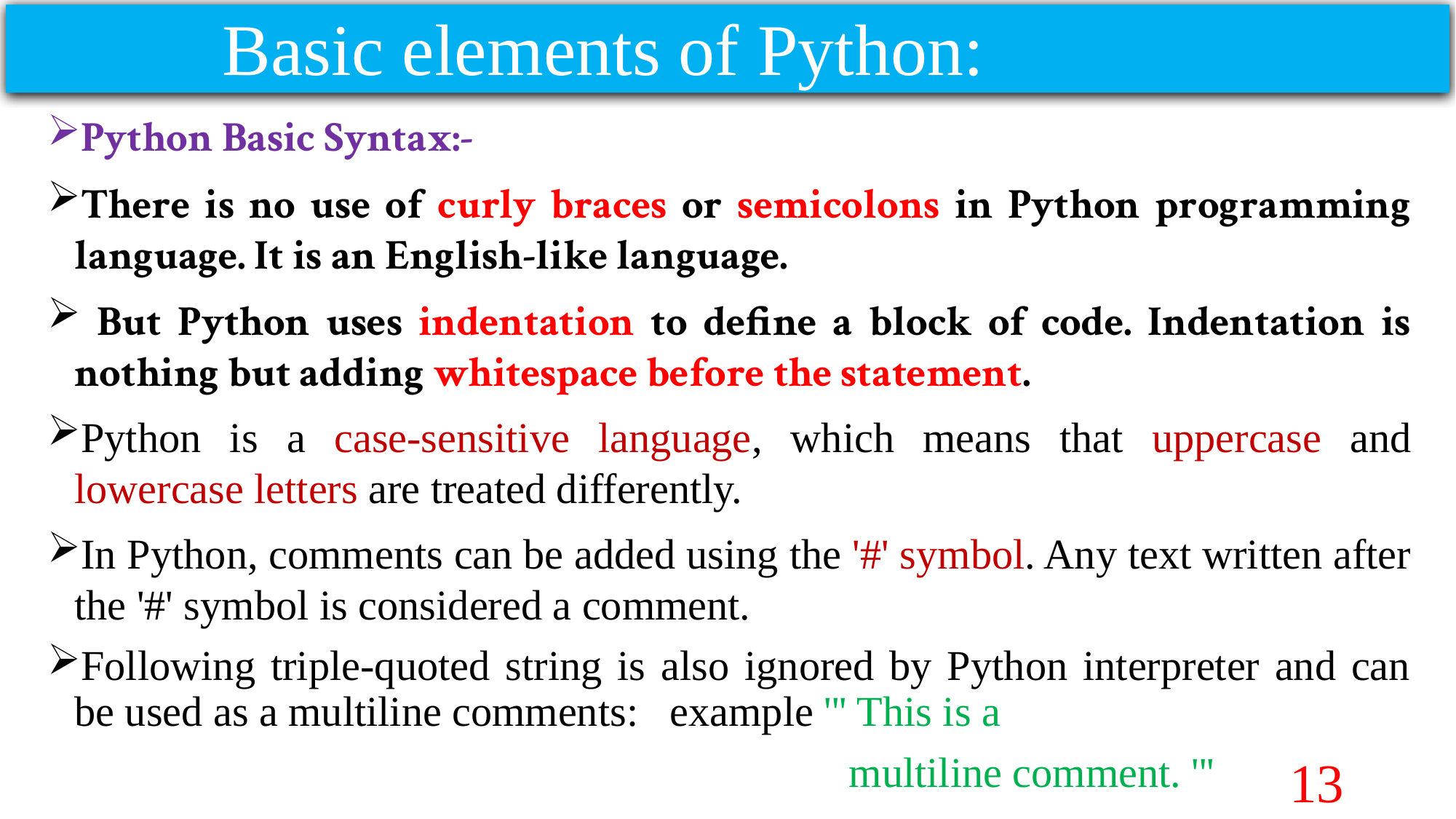

Basic elements of Python:
Python Basic Syntax:-
There is no use of curly braces or semicolons in Python programming language. It is an English-like language.
 But Python uses indentation to define a block of code. Indentation is nothing but adding whitespace before the statement.
Python is a case-sensitive language, which means that uppercase and lowercase letters are treated differently.
In Python, comments can be added using the '#' symbol. Any text written after the '#' symbol is considered a comment.
Following triple-quoted string is also ignored by Python interpreter and can be used as a multiline comments:   example ''' This is a
                                                                            multiline comment. '''
13